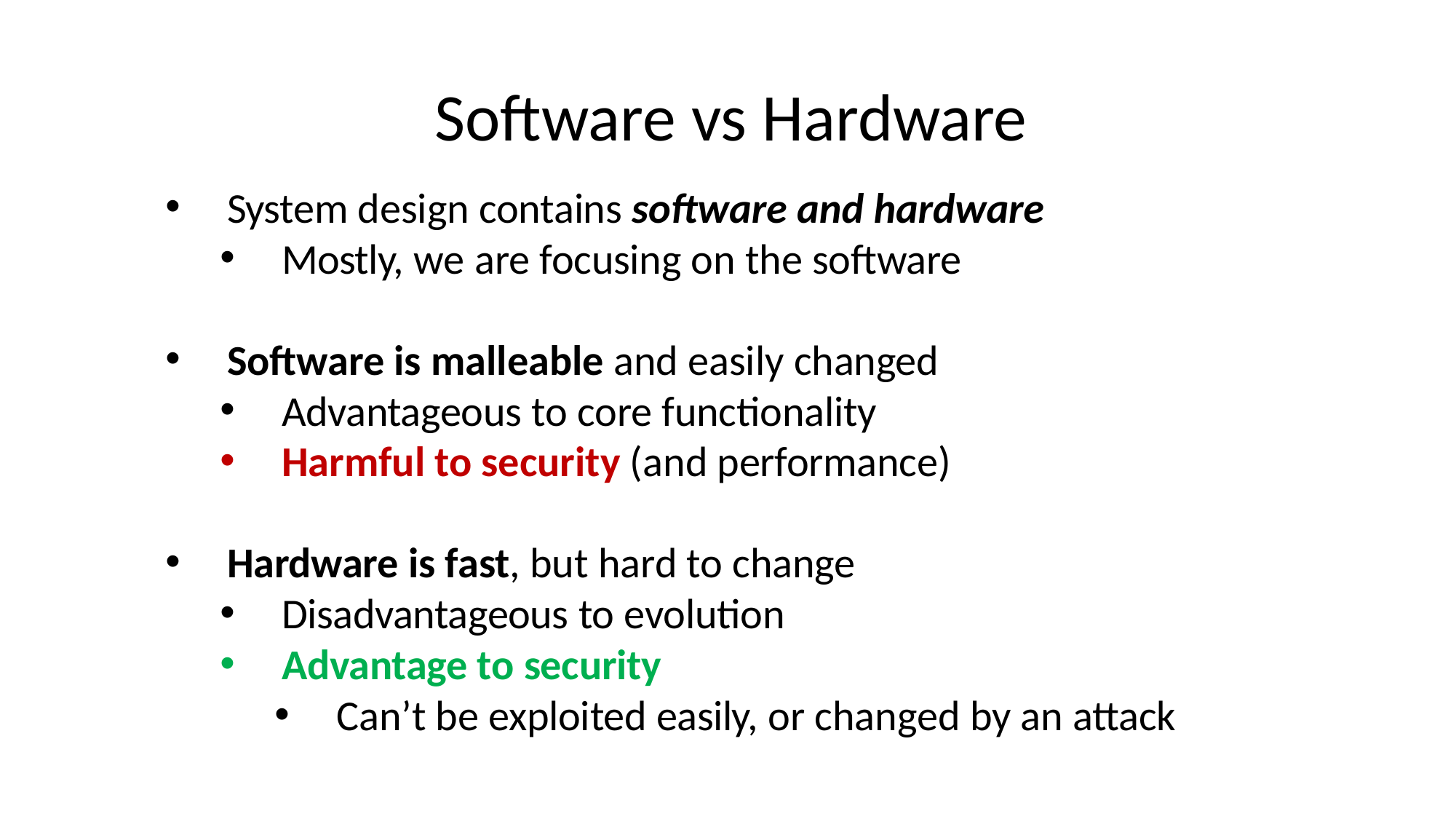

# Software vs Hardware
System design contains software and hardware
Mostly, we are focusing on the software

Software is malleable and easily changed
Advantageous to core functionality
Harmful to security (and performance)

Hardware is fast, but hard to change
Disadvantageous to evolution
Advantage to security
Can’t be exploited easily, or changed by an attack